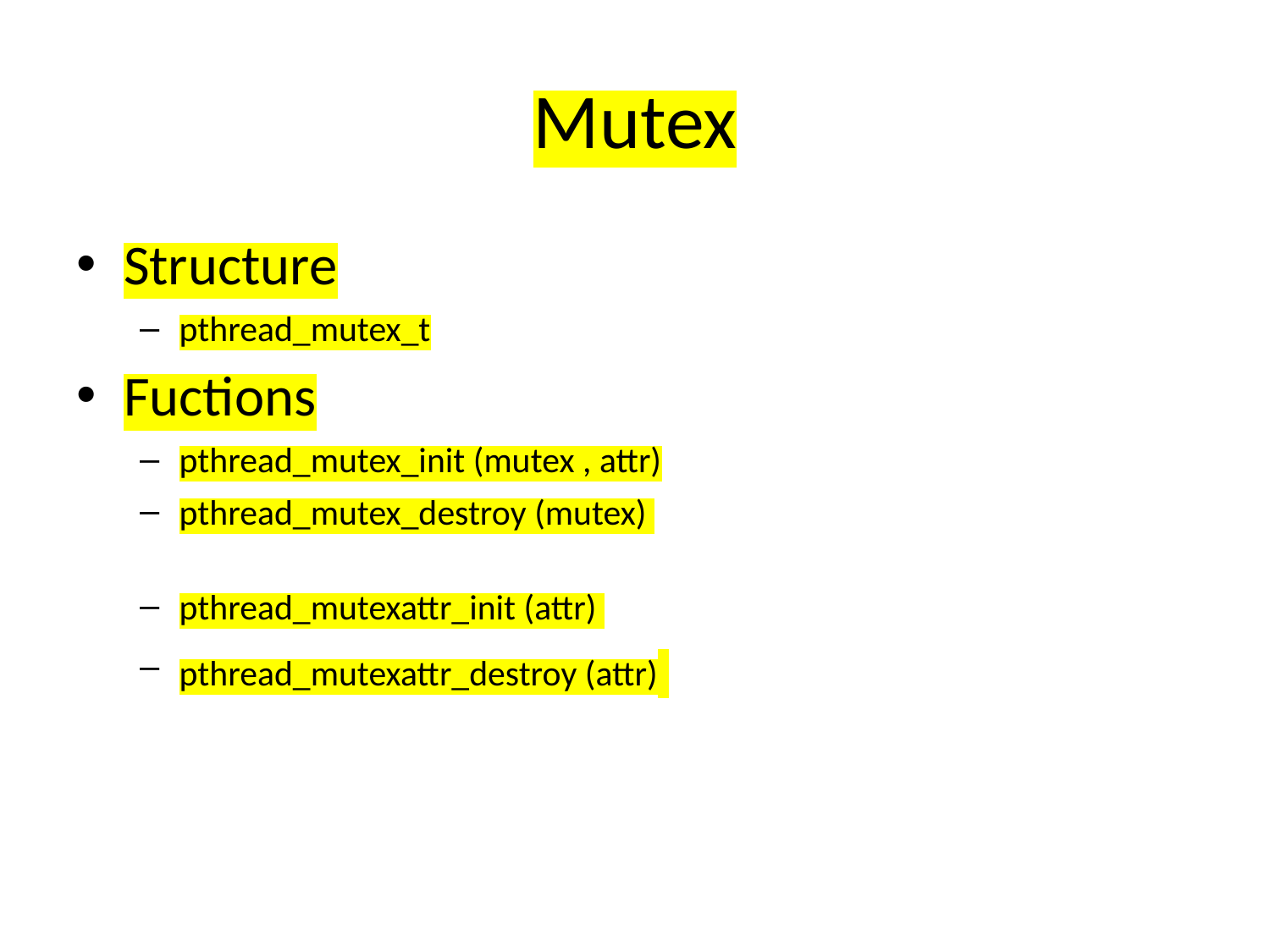

Mutex
Structure
pthread_mutex_t
Fuctions
pthread_mutex_init (mutex , attr)
pthread_mutex_destroy (mutex)

pthread_mutexattr_init (attr)
pthread_mutexattr_destroy (attr)